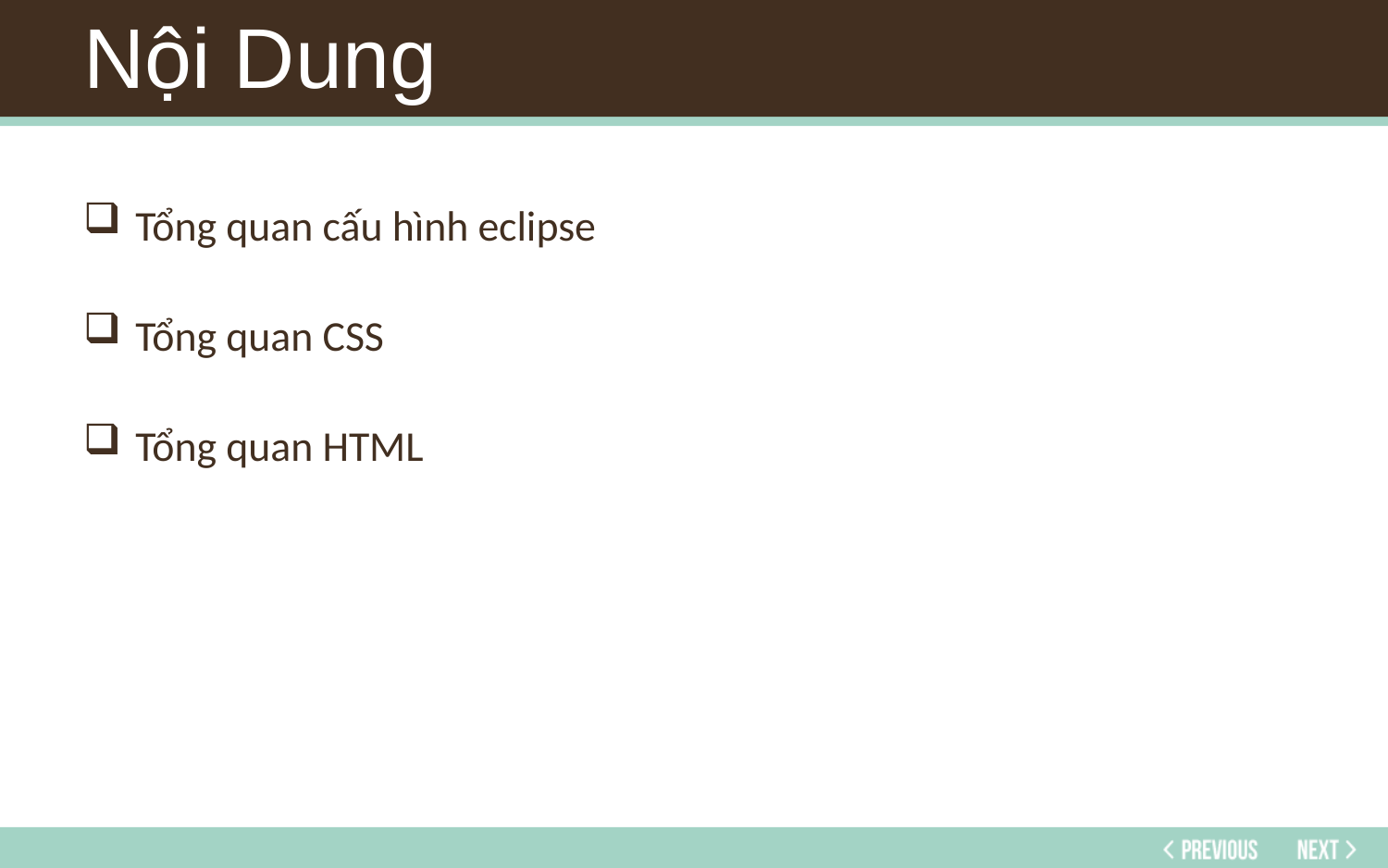

# Nội Dung
Tổng quan cấu hình eclipse
Tổng quan CSS
Tổng quan HTML